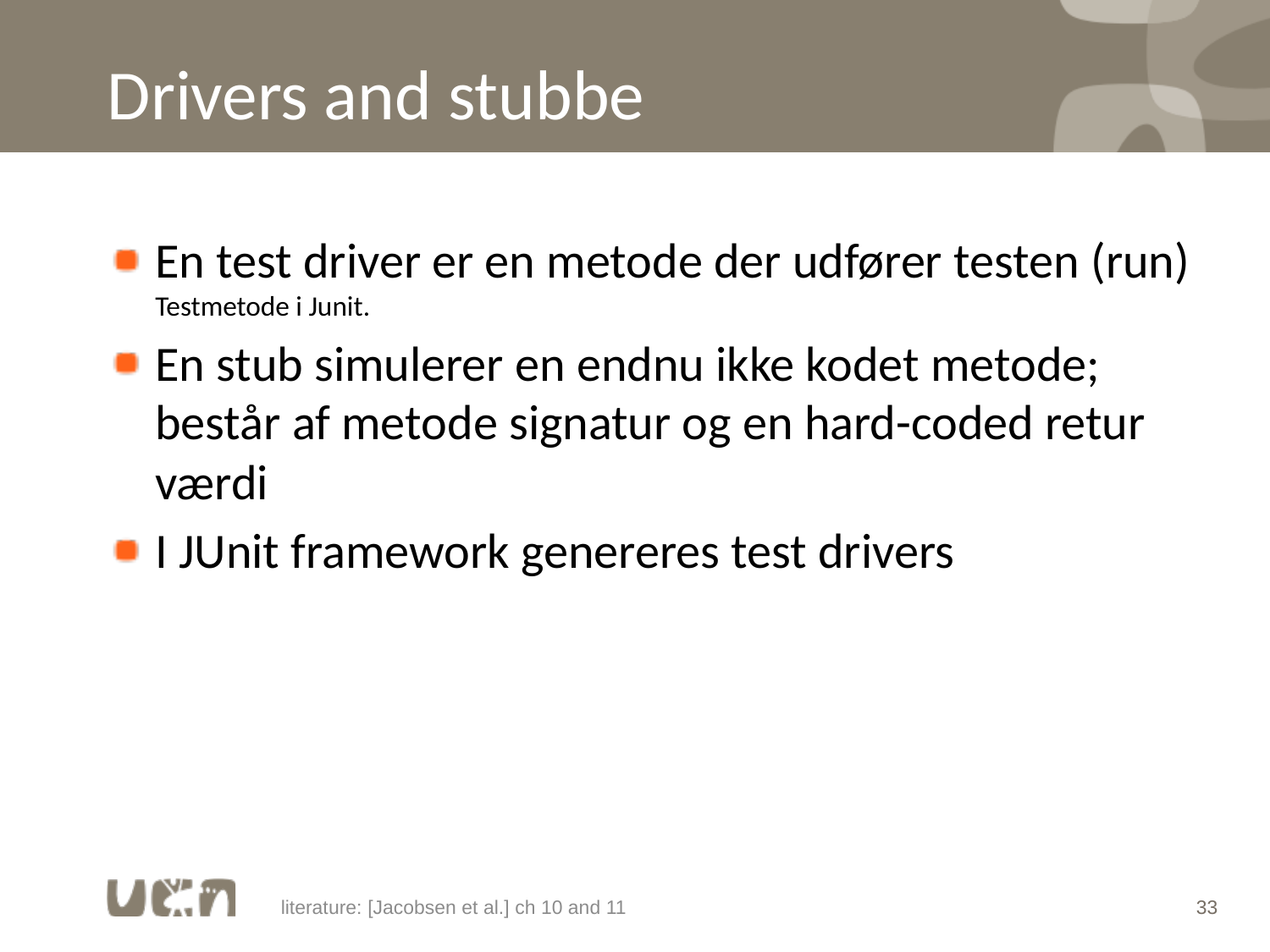

# Drivers and stubbe
En test driver er en metode der udfører testen (run)
Testmetode i Junit.
En stub simulerer en endnu ikke kodet metode; består af metode signatur og en hard-coded retur værdi
I JUnit framework genereres test drivers
literature: [Jacobsen et al.] ch 10 and 11
33